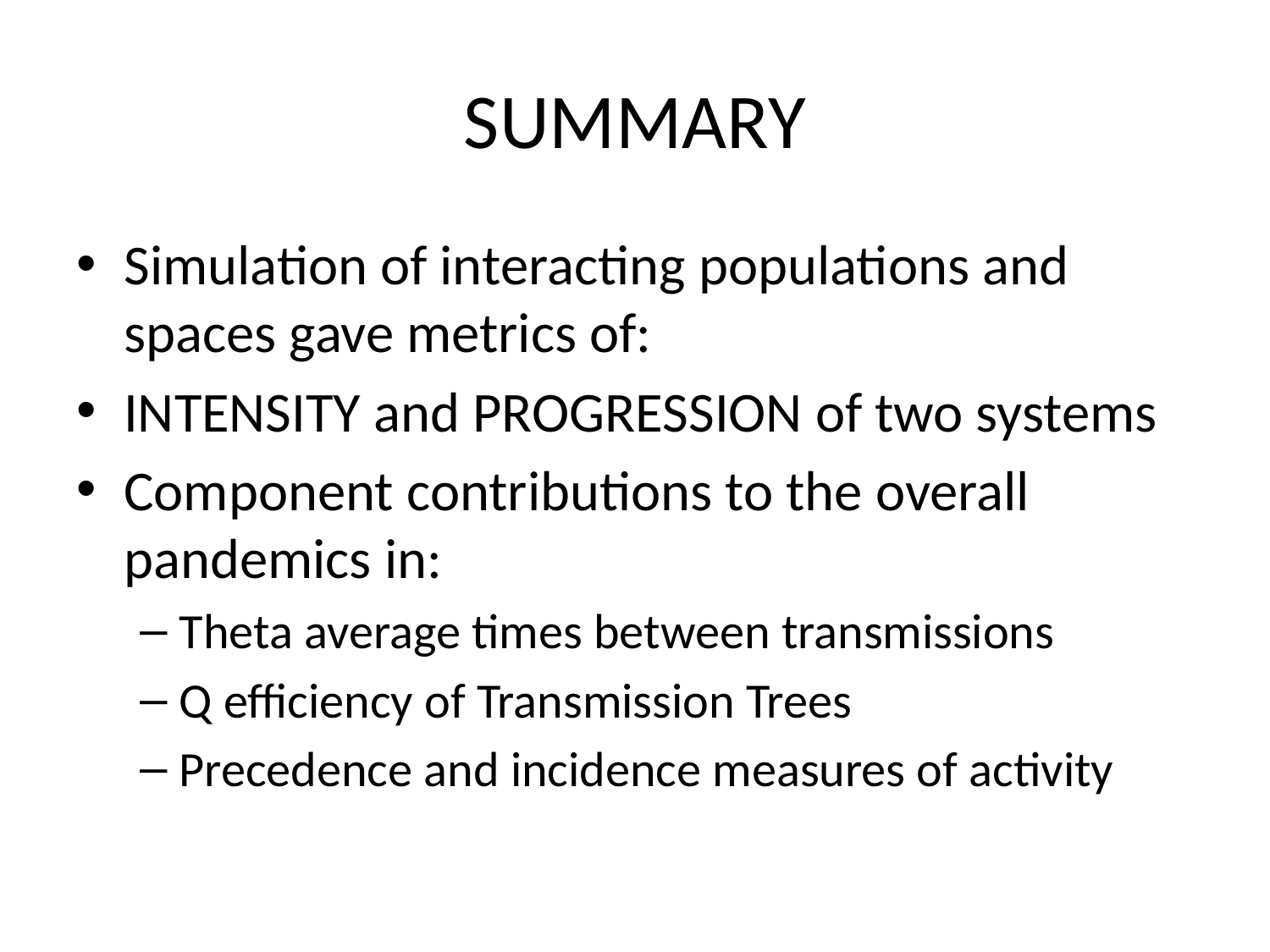

# SUMMARY
Simulation of interacting populations and spaces gave metrics of:
INTENSITY and PROGRESSION of two systems
Component contributions to the overall pandemics in:
Theta average times between transmissions
Q efficiency of Transmission Trees
Precedence and incidence measures of activity